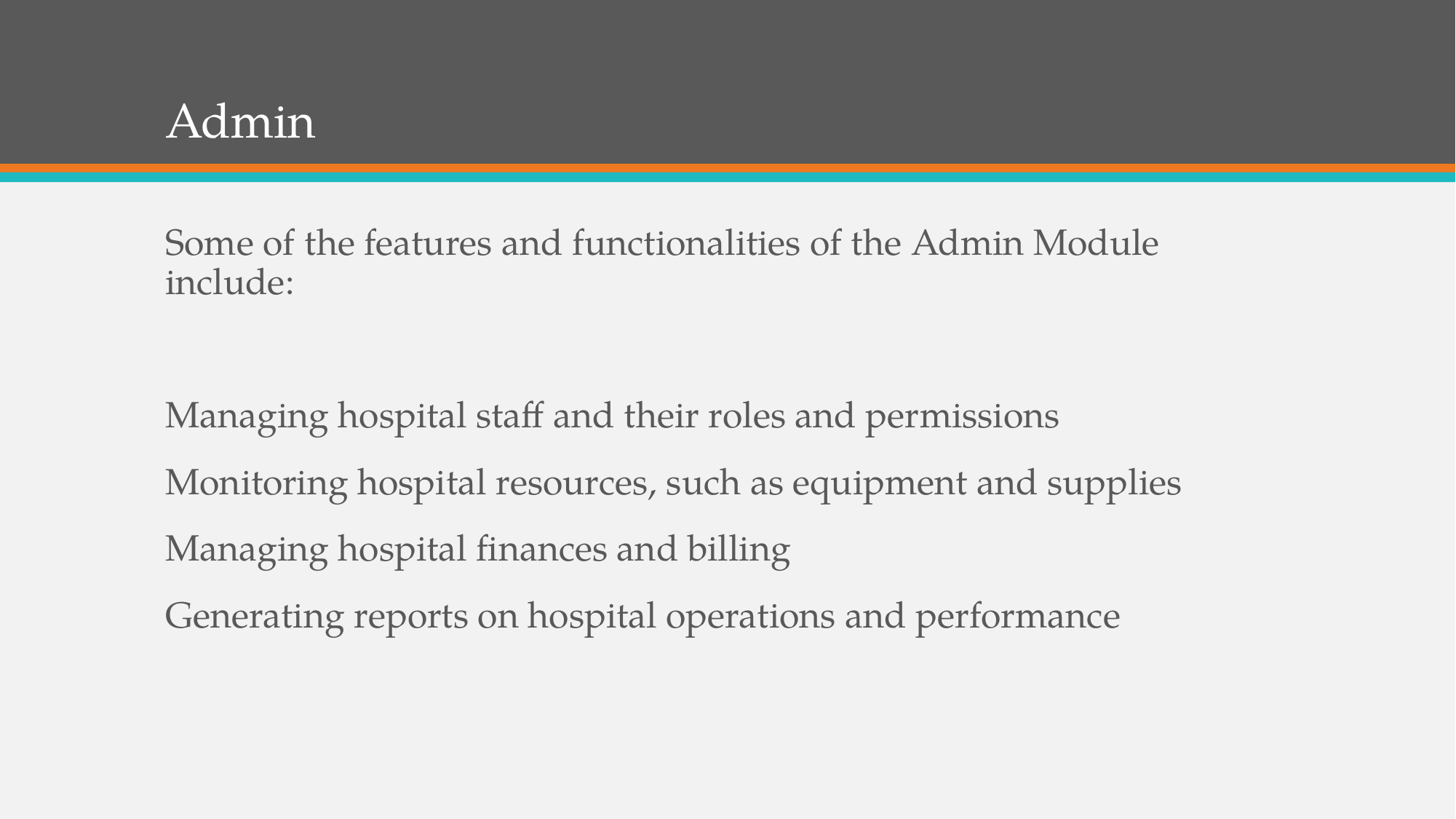

# Admin
Some of the features and functionalities of the Admin Module include:

Managing hospital staff and their roles and permissions
Monitoring hospital resources, such as equipment and supplies
Managing hospital finances and billing
Generating reports on hospital operations and performance